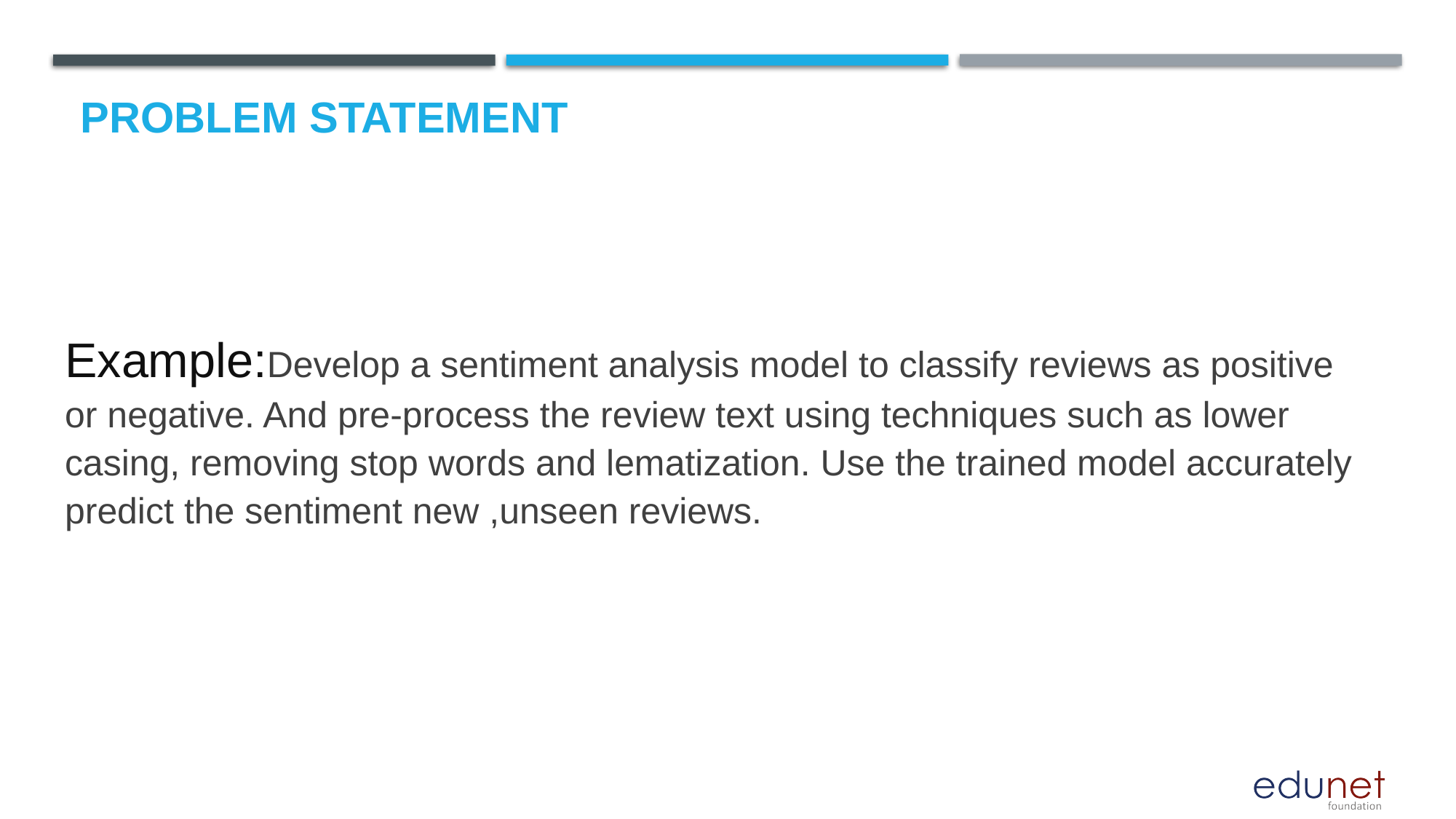

# Problem Statement
Example:Develop a sentiment analysis model to classify reviews as positive or negative. And pre-process the review text using techniques such as lower casing, removing stop words and lematization. Use the trained model accurately predict the sentiment new ,unseen reviews.